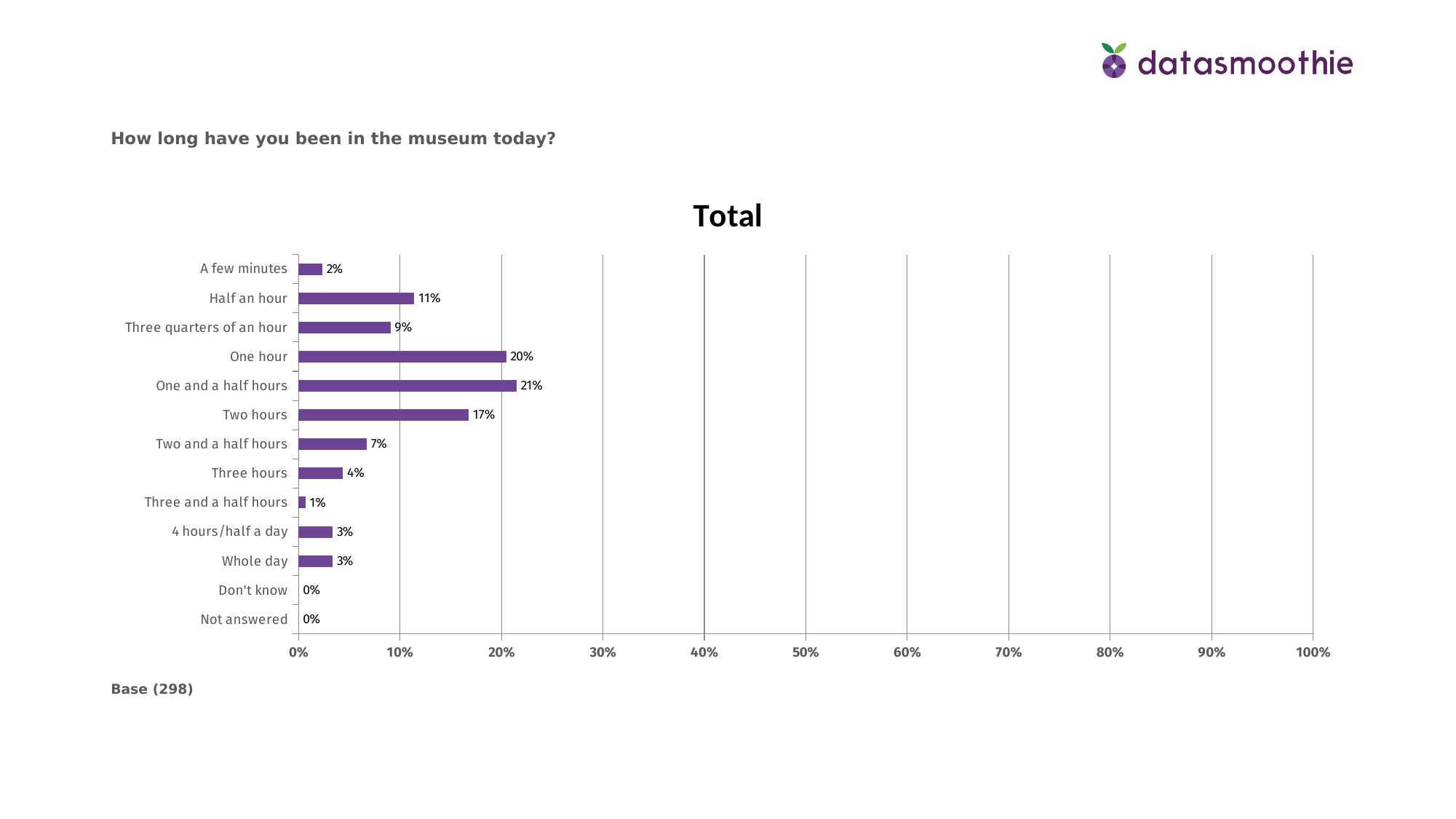

How long have you been in the museum today?

### Chart

| Category | Total |
|---|---|
| Not answered | 0.0 |
| Don't know | 0.0 |
| Whole day | 0.0336 |
| 4 hours/half a day | 0.0336 |
| Three and a half hours | 0.0067 |
| Three hours | 0.0436 |
| Two and a half hours | 0.06709999999999999 |
| Two hours | 0.1678 |
| One and a half hours | 0.2148 |
| One hour | 0.2047 |
| Three quarters of an hour | 0.0906 |
| Half an hour | 0.11410000000000001 |
| A few minutes | 0.0235 |
Base (298)